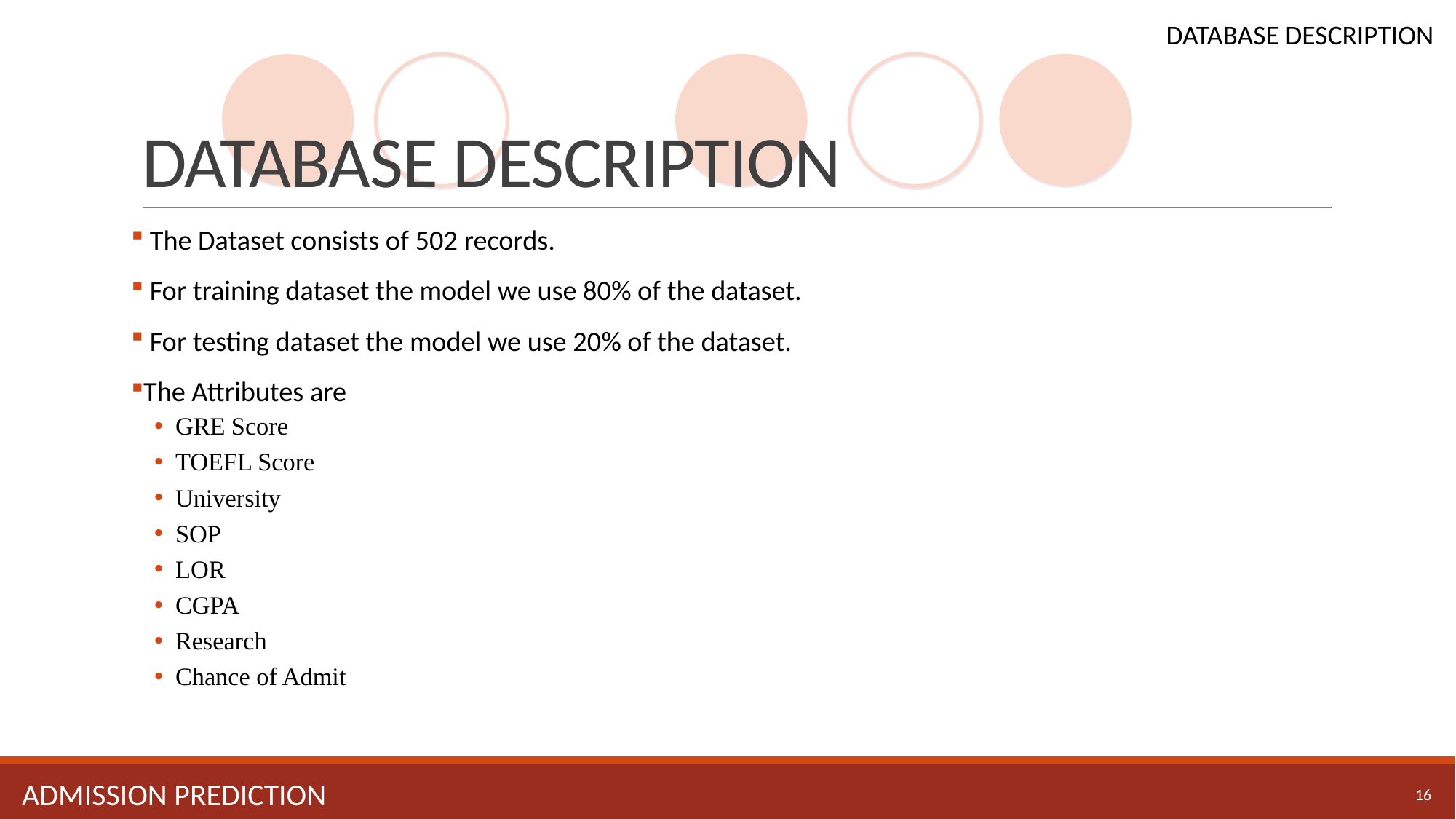

Database DESCRIPTION

# DATABASE DESCRIPTION
 The Dataset consists of 502 records.
 For training dataset the model we use 80% of the dataset.
 For testing dataset the model we use 20% of the dataset.
The Attributes are
GRE Score
TOEFL Score
University
SOP
LOR
CGPA
Research
Chance of Admit

Admission prediction
16